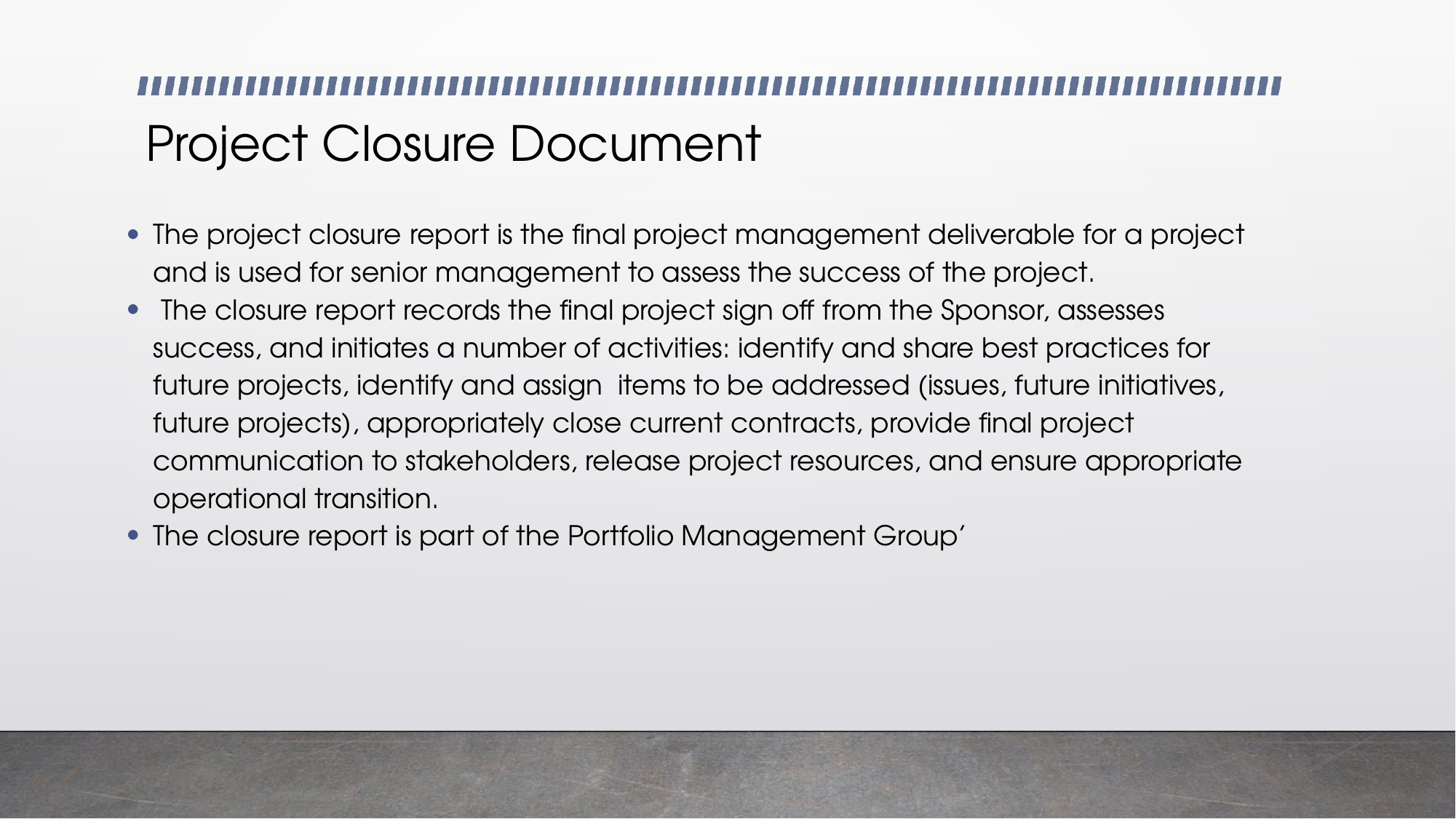

# Project Closure Document
The project closure report is the final project management deliverable for a project and is used for senior management to assess the success of the project.
 The closure report records the final project sign off from the Sponsor, assesses success, and initiates a number of activities: identify and share best practices for future projects, identify and assign  items to be addressed (issues, future initiatives, future projects), appropriately close current contracts, provide final project communication to stakeholders, release project resources, and ensure appropriate operational transition.
The closure report is part of the Portfolio Management Group’